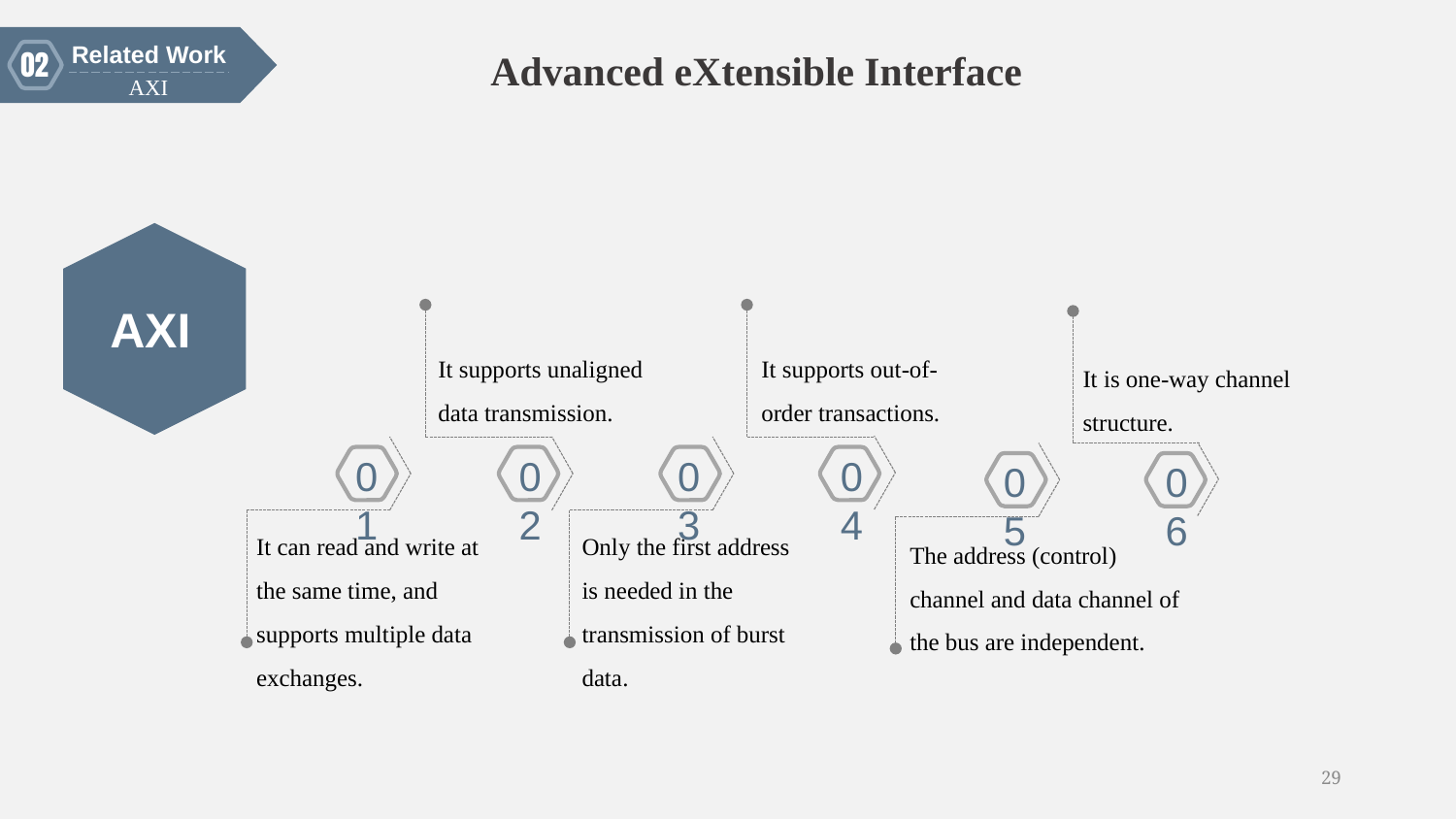

Related Work

02
AXI
 Advanced eXtensible Interface

AXI
It supports out-of-order transactions.
It supports unaligned data transmission.
It is one-way channel structure.
01

02

03

04

05

06

Only the first address is needed in the transmission of burst data.
It can read and write at the same time, and supports multiple data exchanges.
The address (control) channel and data channel of the bus are independent.
29